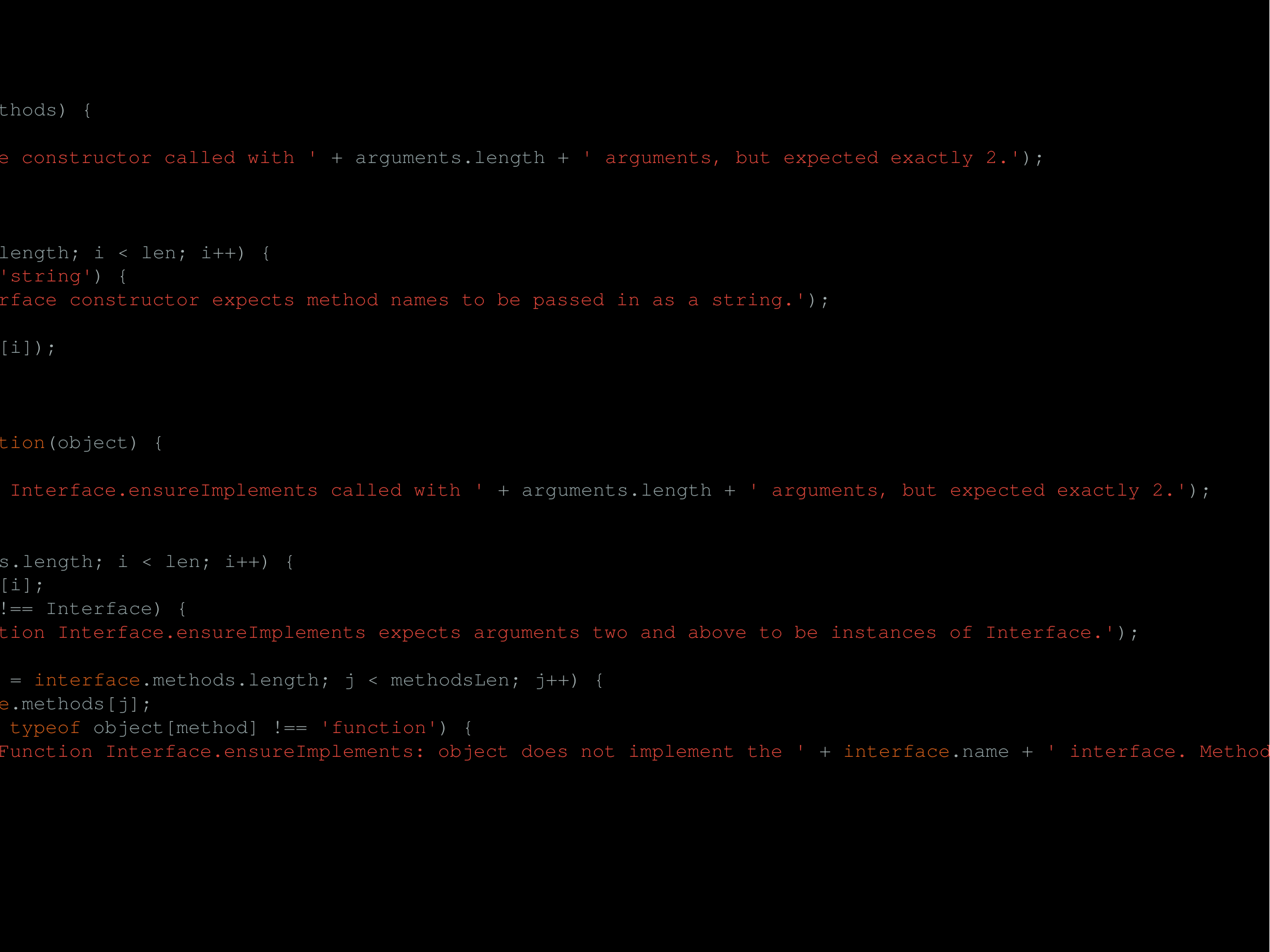

var Interface = function(name, methods) {
    if(arguments.length !== 2) {
        throw new Error('Interface constructor called with ' + arguments.length + ' arguments, but expected exactly 2.');
    }
    this.name = name;
    this.methods = [];
    for(var i = 0, len = methods.length; i < len; i++) {
        if(typeof methods[i] !== 'string') {
            throw new Error('Interface constructor expects method names to be passed in as a string.');
        }
        this.methods.push(methods[i]);
    }
}

Interface.ensureImplements = function(object) {
    if(arguments.length < 2) {
        throw new Error('Function Interface.ensureImplements called with ' + arguments.length + ' arguments, but expected exactly 2.');
    }

    for(var i = 1, len = arguments.length; i < len; i++) {
        var interface = arguments[i];
        if(interface.constructor !== Interface) {
            throw new Error('Function Interface.ensureImplements expects arguments two and above to be instances of Interface.');
        }
        for(var j = 0, methodsLen = interface.methods.length; j < methodsLen; j++) {
            var method = interface.methods[j];
            if(!object[method] || typeof object[method] !== 'function') {
                throw new Error('Function Interface.ensureImplements: object does not implement the ' + interface.name + ' interface. Method ' + method + ' was not found.');
            }
        }
    }
};